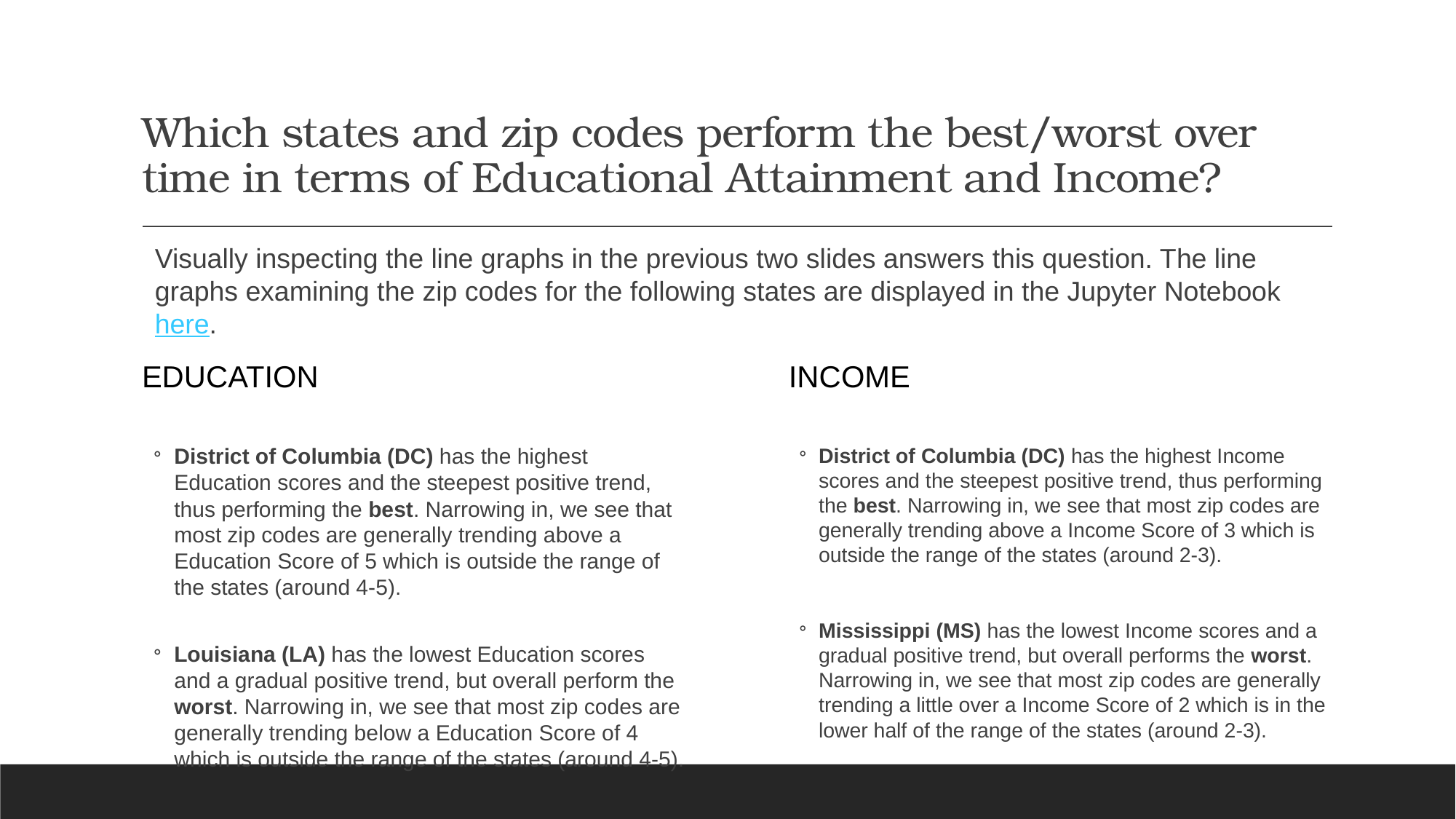

# Which states and zip codes perform the best/worst over time in terms of Educational Attainment and Income?
Visually inspecting the line graphs in the previous two slides answers this question. The line graphs examining the zip codes for the following states are displayed in the Jupyter Notebook here.
education
income
District of Columbia (DC) has the highest Income scores and the steepest positive trend, thus performing the best. Narrowing in, we see that most zip codes are generally trending above a Income Score of 3 which is outside the range of the states (around 2-3).

Mississippi (MS) has the lowest Income scores and a gradual positive trend, but overall performs the worst. Narrowing in, we see that most zip codes are generally trending a little over a Income Score of 2 which is in the lower half of the range of the states (around 2-3).

District of Columbia (DC) has the highest Education scores and the steepest positive trend, thus performing the best. Narrowing in, we see that most zip codes are generally trending above a Education Score of 5 which is outside the range of the states (around 4-5).

Louisiana (LA) has the lowest Education scores and a gradual positive trend, but overall perform the worst. Narrowing in, we see that most zip codes are generally trending below a Education Score of 4 which is outside the range of the states (around 4-5).